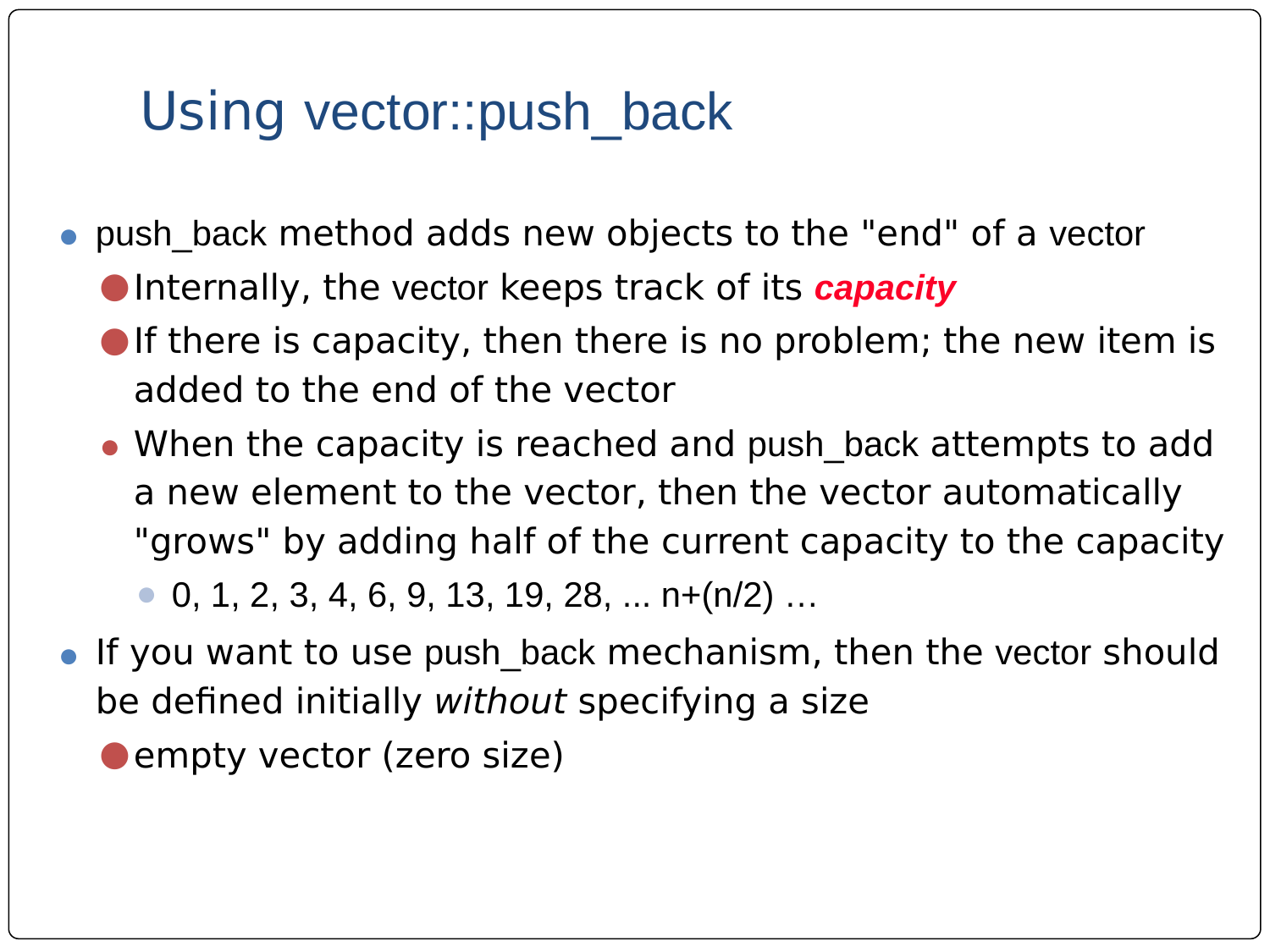

# Using vector::push_back
push_back method adds new objects to the "end" of a vector
Internally, the vector keeps track of its capacity
If there is capacity, then there is no problem; the new item is added to the end of the vector
When the capacity is reached and push_back attempts to add a new element to the vector, then the vector automatically "grows" by adding half of the current capacity to the capacity
0, 1, 2, 3, 4, 6, 9, 13, 19, 28, ... n+(n/2) …
If you want to use push_back mechanism, then the vector should be defined initially without specifying a size
empty vector (zero size)